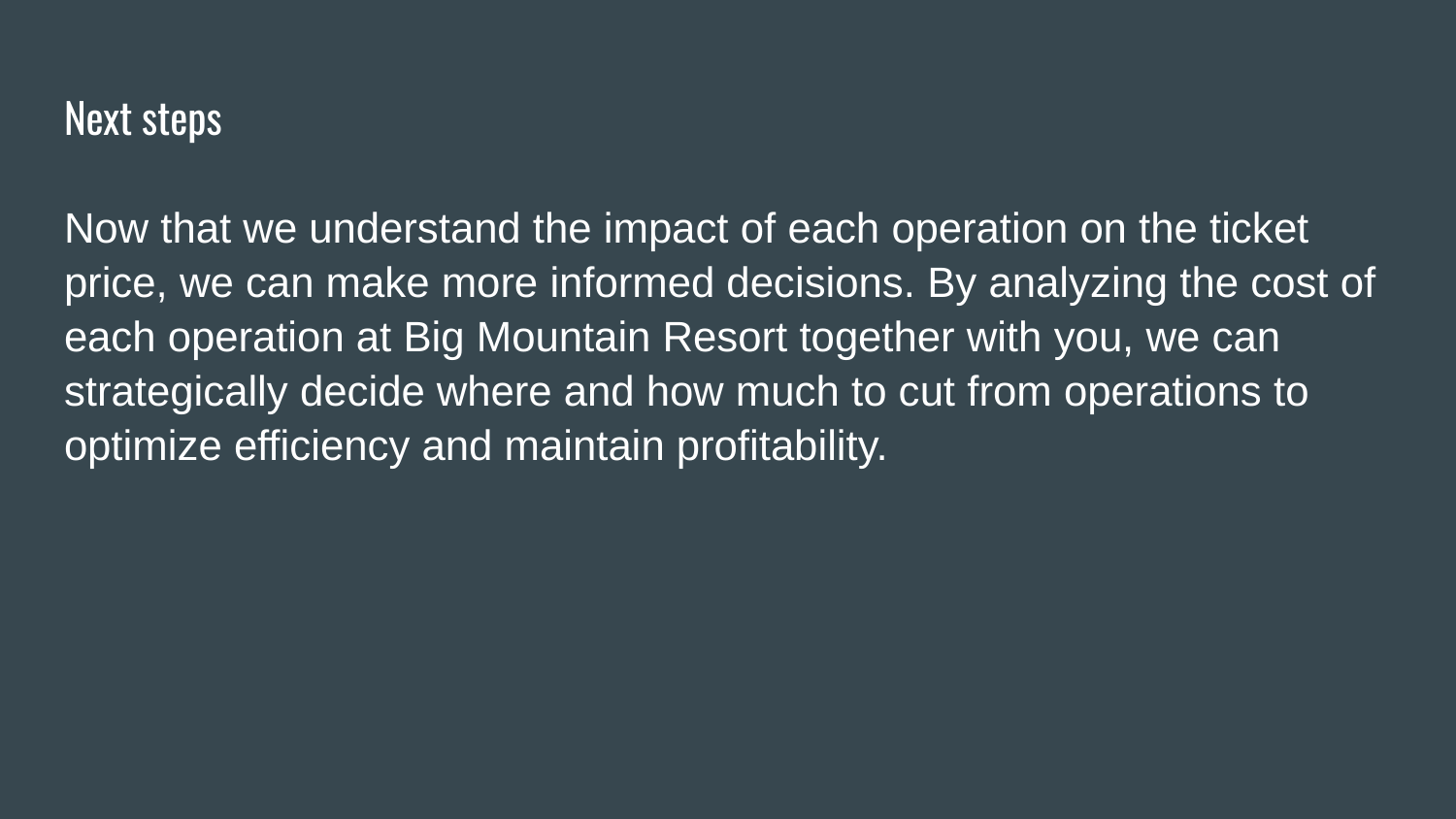

# Next steps
Now that we understand the impact of each operation on the ticket price, we can make more informed decisions. By analyzing the cost of each operation at Big Mountain Resort together with you, we can strategically decide where and how much to cut from operations to optimize efficiency and maintain profitability.